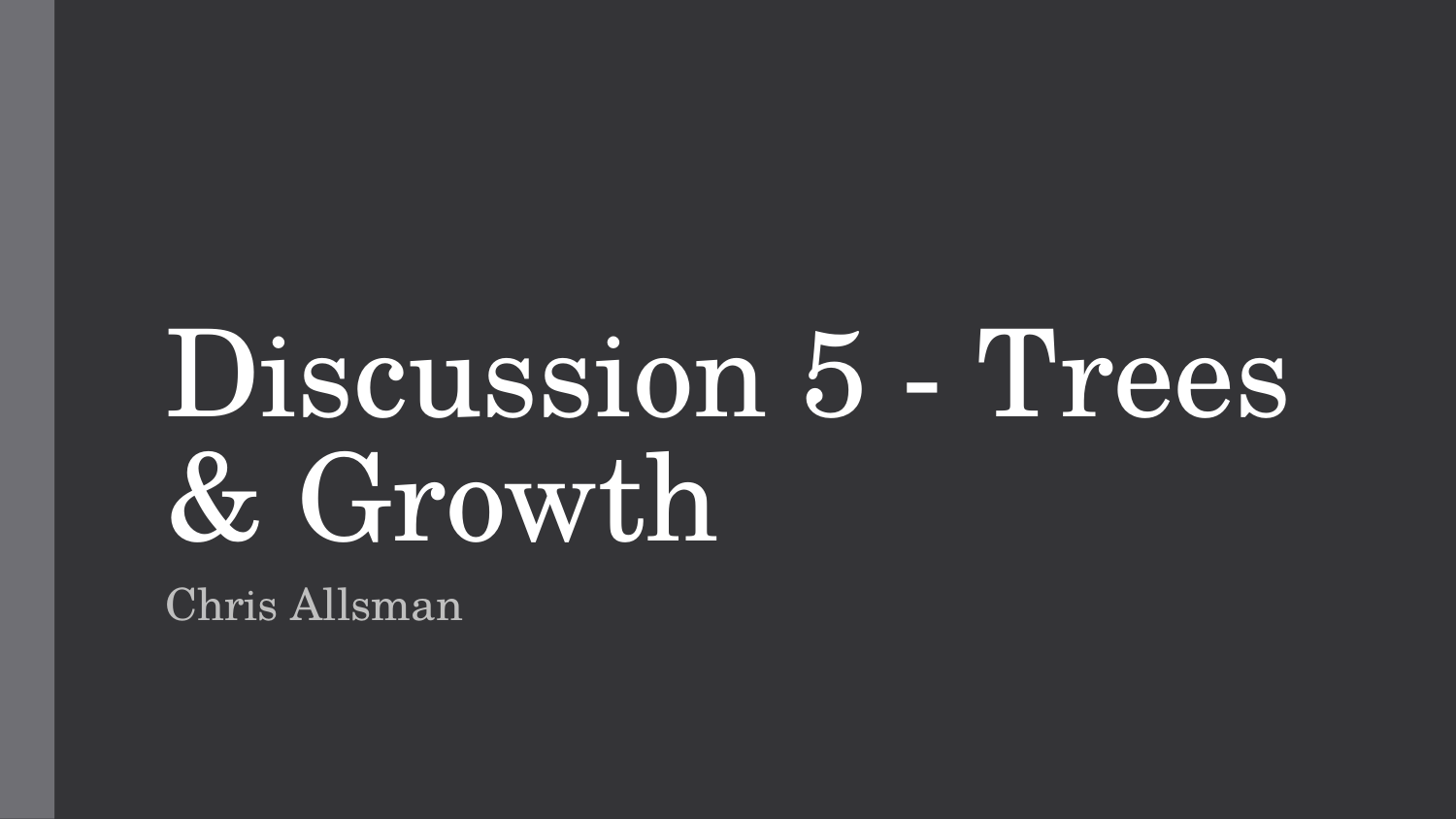

# Discussion 5 - Trees & Growth
Chris Allsman